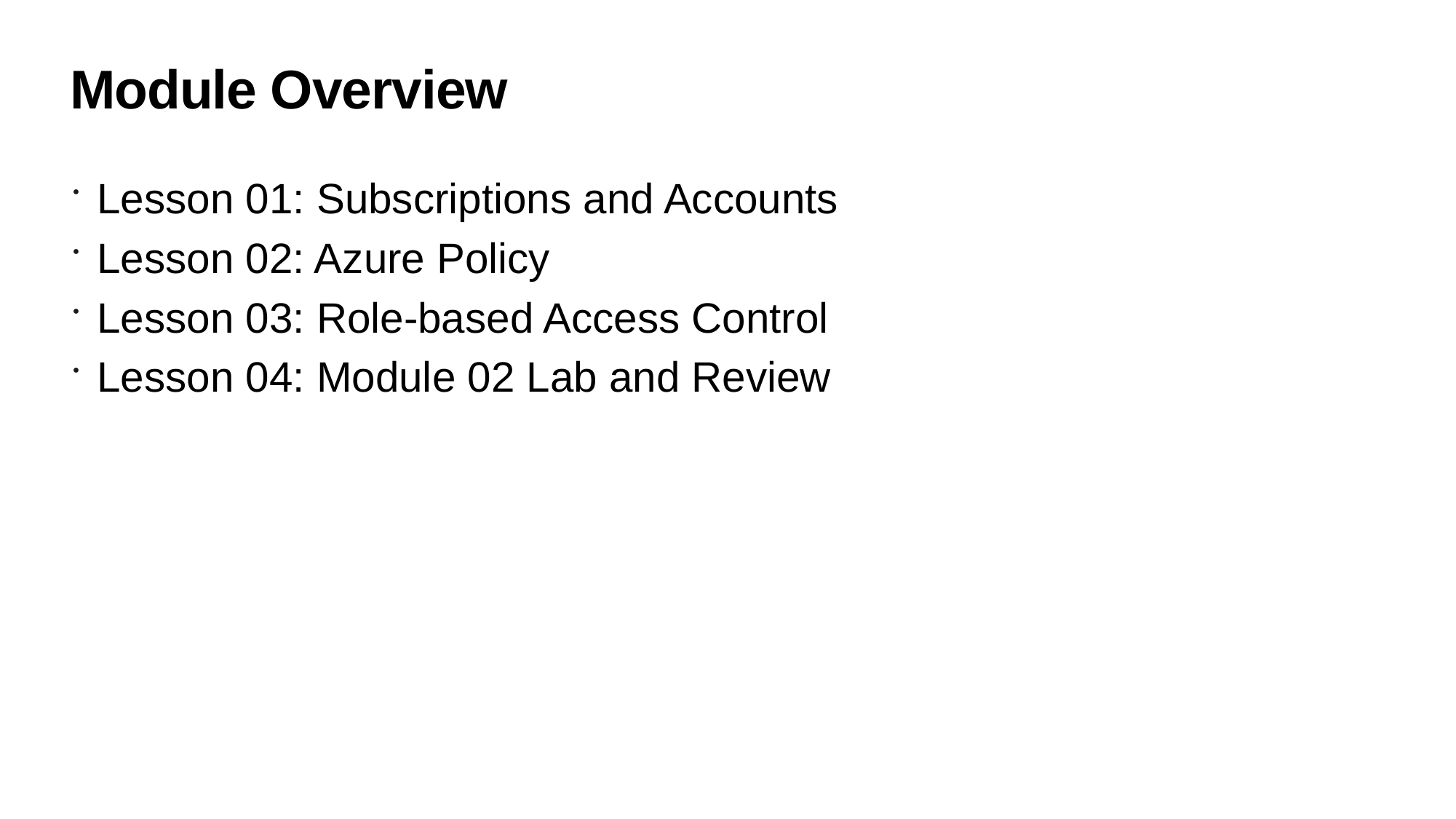

# Module Overview
Lesson 01: Subscriptions and Accounts
Lesson 02: Azure Policy
Lesson 03: Role-based Access Control
Lesson 04: Module 02 Lab and Review